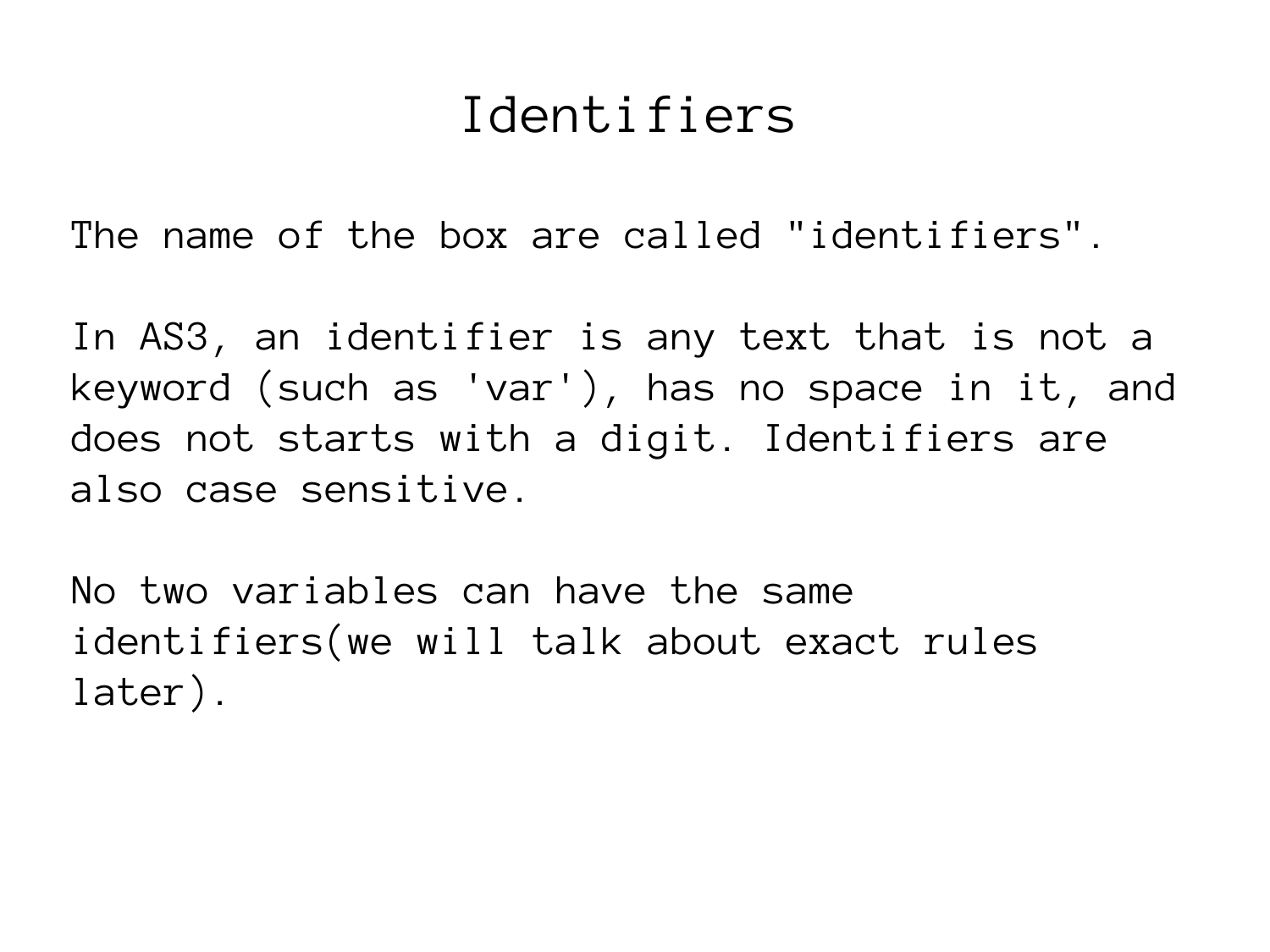

Identifiers
The name of the box are called "identifiers".

In AS3, an identifier is any text that is not a keyword (such as 'var'), has no space in it, and does not starts with a digit. Identifiers are also case sensitive.

No two variables can have the same identifiers(we will talk about exact rules later).